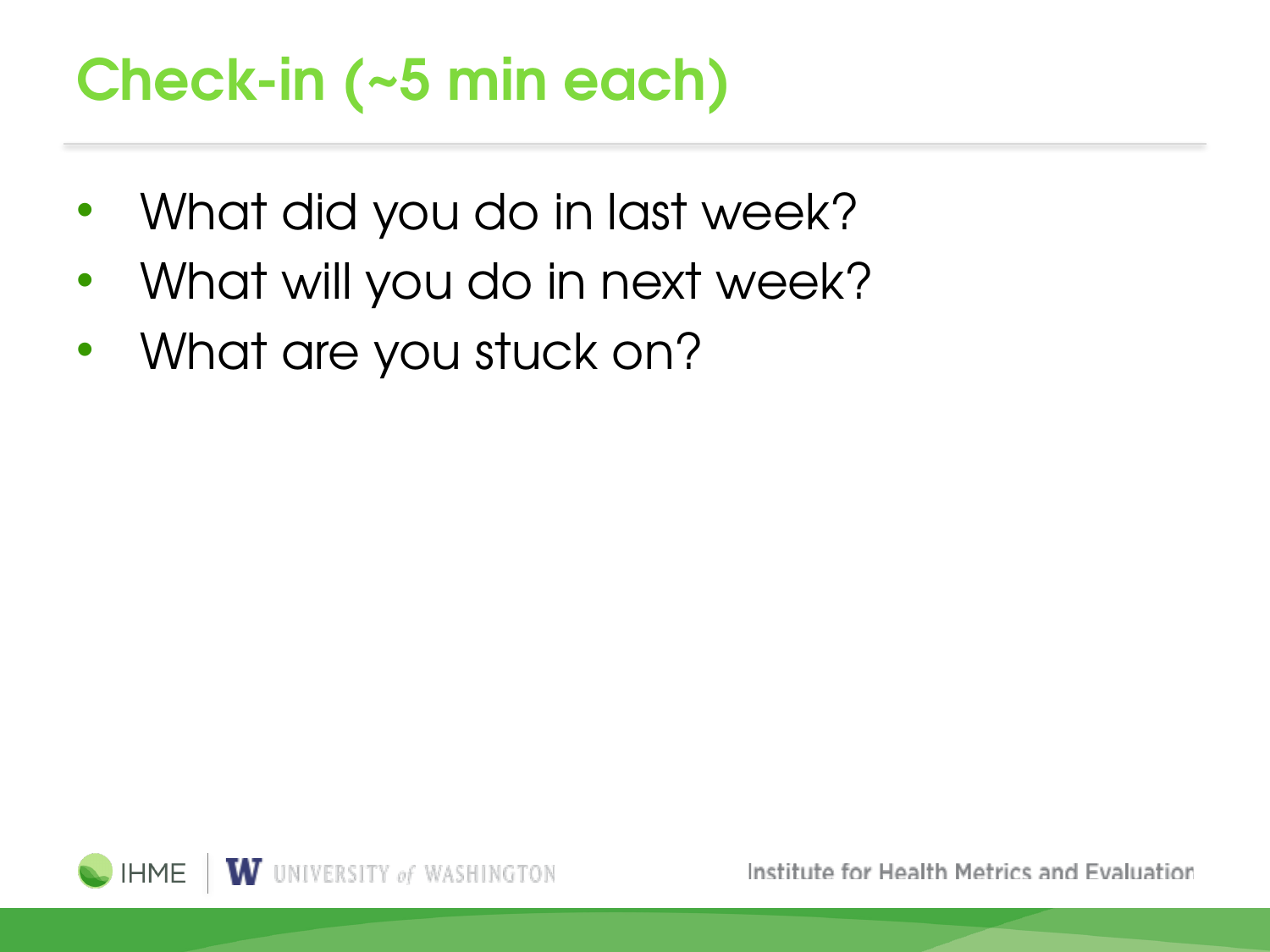

# Check-in (~5 min each)
What did you do in last week?
What will you do in next week?
What are you stuck on?